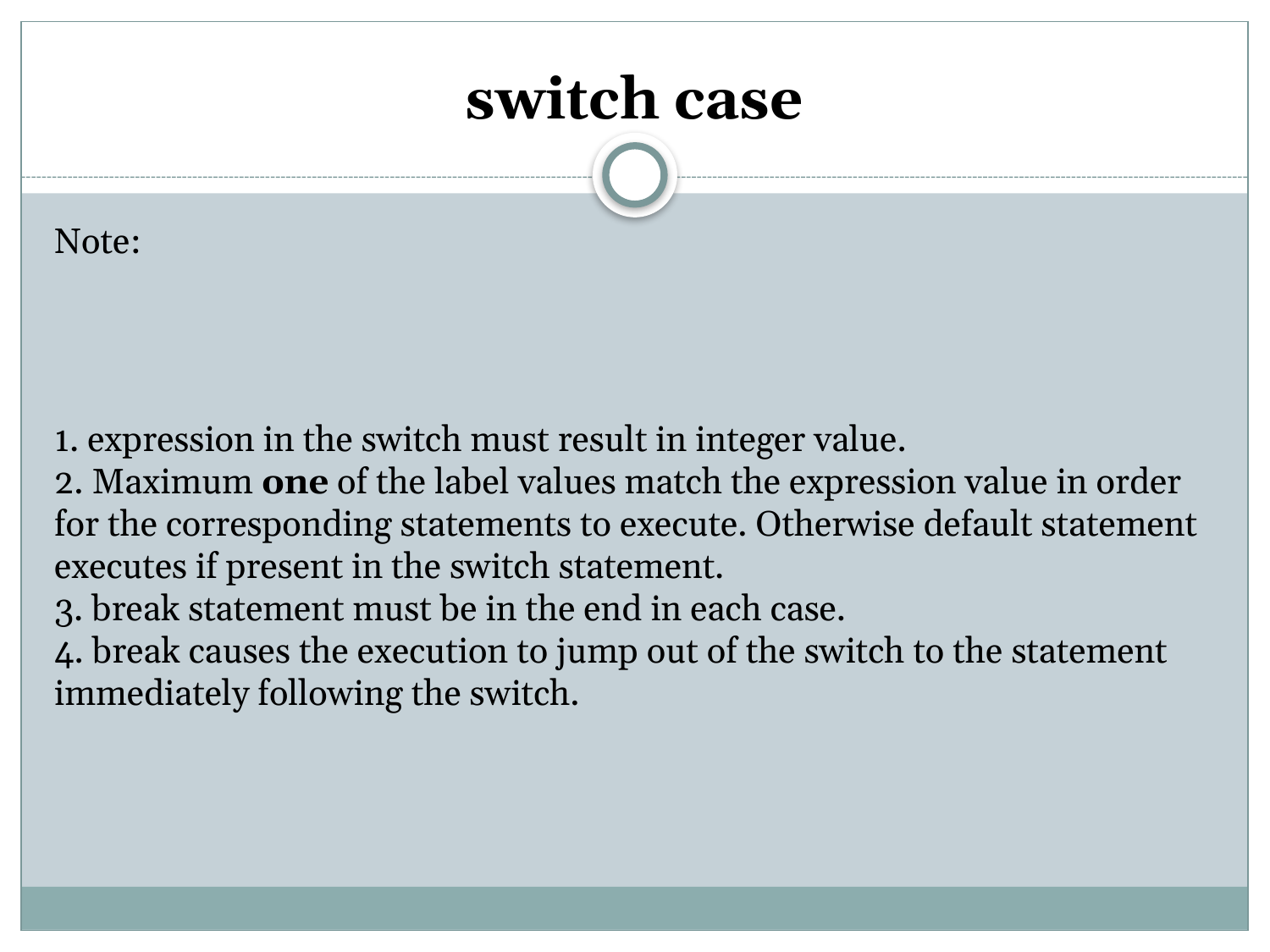

# switch case
Note:

1. expression in the switch must result in integer value.
2. Maximum one of the label values match the expression value in order for the corresponding statements to execute. Otherwise default statement executes if present in the switch statement.
3. break statement must be in the end in each case.
4. break causes the execution to jump out of the switch to the statement immediately following the switch.